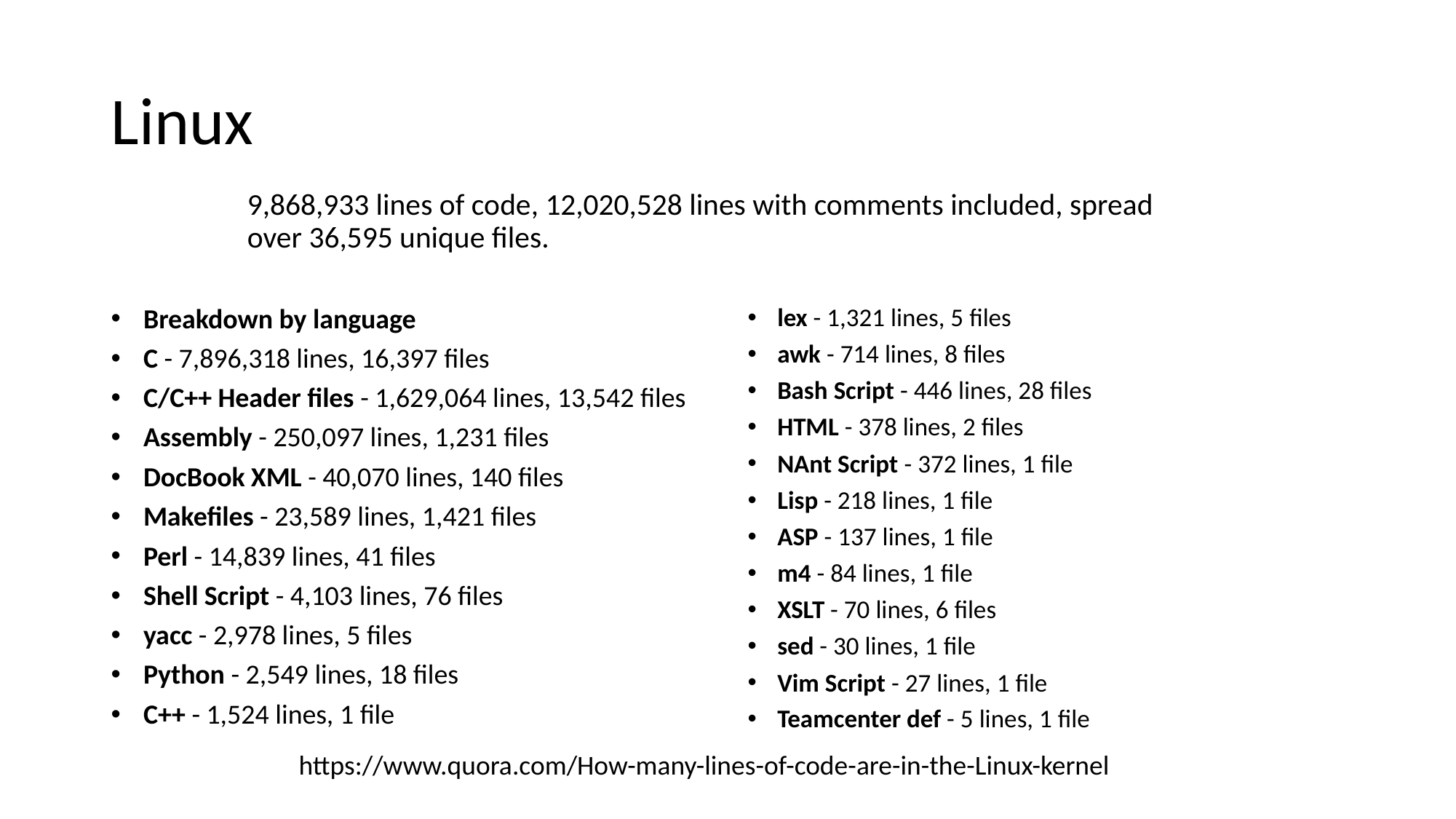

# Linux
9,868,933 lines of code, 12,020,528 lines with comments included, spread over 36,595 unique files.
Breakdown by language
C - 7,896,318 lines, 16,397 files
C/C++ Header files - 1,629,064 lines, 13,542 files
Assembly - 250,097 lines, 1,231 files
DocBook XML - 40,070 lines, 140 files
Makefiles - 23,589 lines, 1,421 files
Perl - 14,839 lines, 41 files
Shell Script - 4,103 lines, 76 files
yacc - 2,978 lines, 5 files
Python - 2,549 lines, 18 files
C++ - 1,524 lines, 1 file

lex - 1,321 lines, 5 files
awk - 714 lines, 8 files
Bash Script - 446 lines, 28 files
HTML - 378 lines, 2 files
NAnt Script - 372 lines, 1 file
Lisp - 218 lines, 1 file
ASP - 137 lines, 1 file
m4 - 84 lines, 1 file
XSLT - 70 lines, 6 files
sed - 30 lines, 1 file
Vim Script - 27 lines, 1 file
Teamcenter def - 5 lines, 1 file

https://www.quora.com/How-many-lines-of-code-are-in-the-Linux-kernel